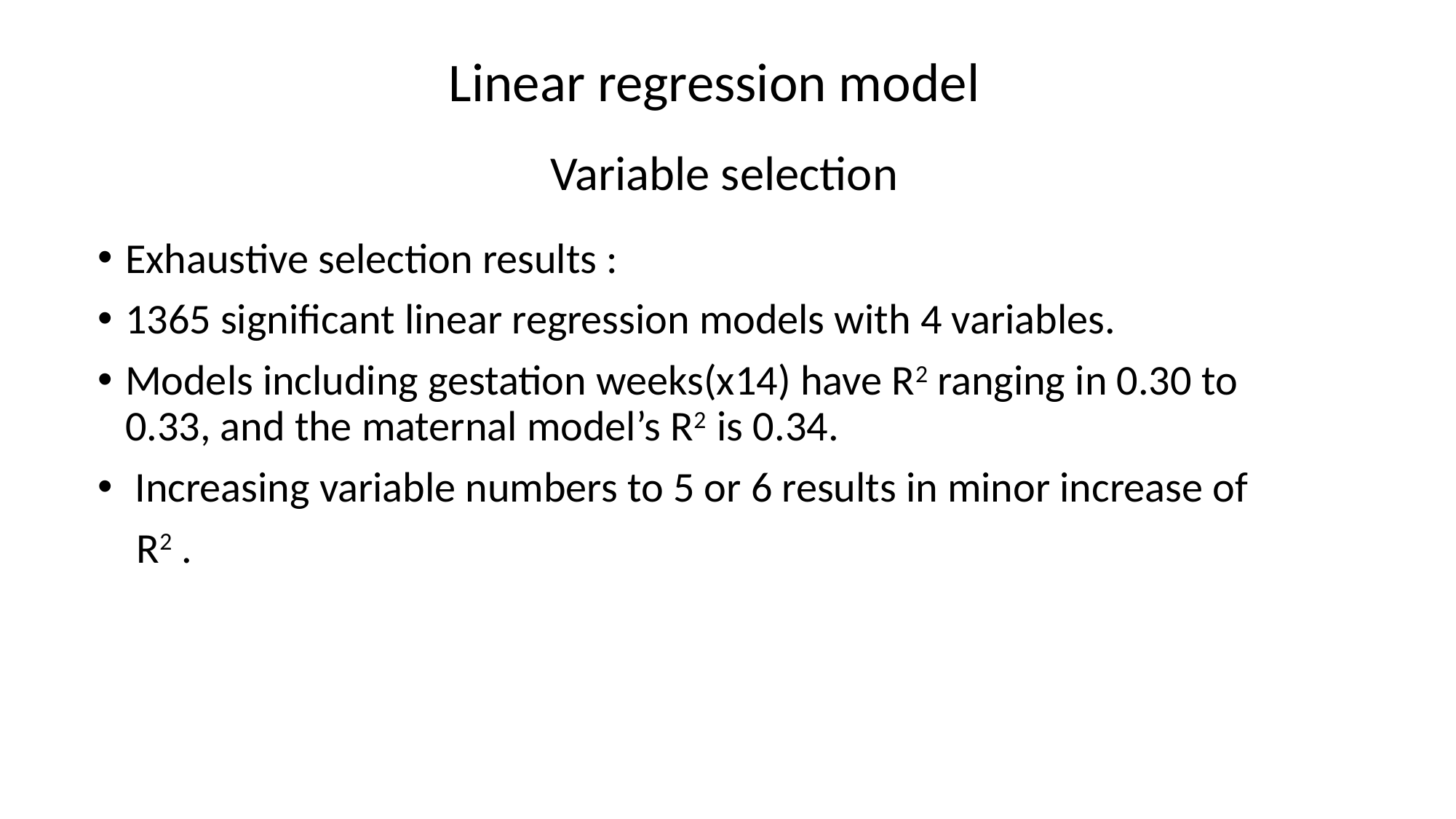

Linear regression model
# Variable selection
Exhaustive selection results :
1365 significant linear regression models with 4 variables.
Models including gestation weeks(x14) have R2 ranging in 0.30 to 0.33, and the maternal model’s R2  is 0.34.
 Increasing variable numbers to 5 or 6 results in minor increase of
    R2 .